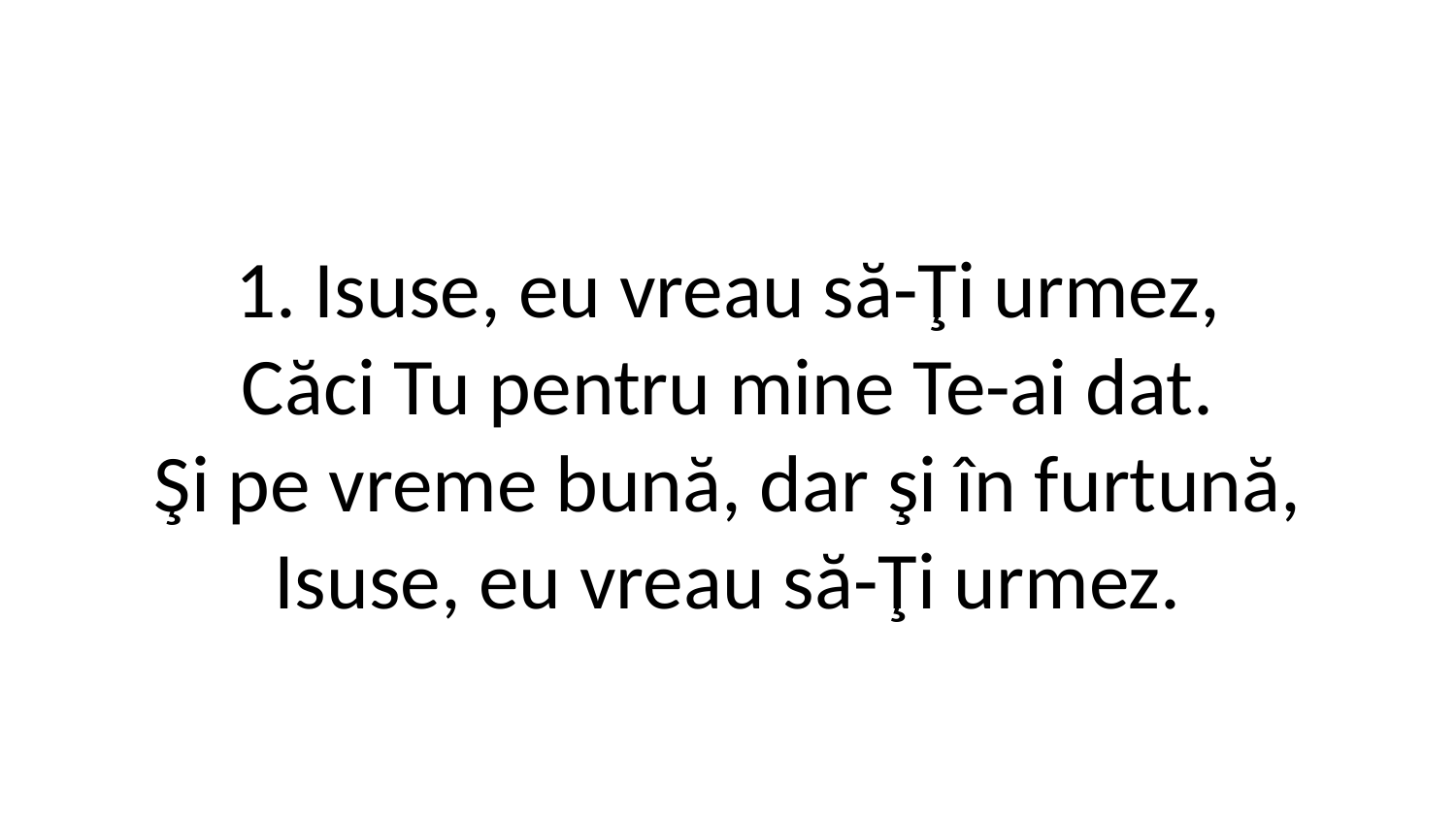

1. Isuse, eu vreau să-Ţi urmez,
Căci Tu pentru mine Te-ai dat.
Şi pe vreme bună, dar şi în furtună,
Isuse, eu vreau să-Ţi urmez.